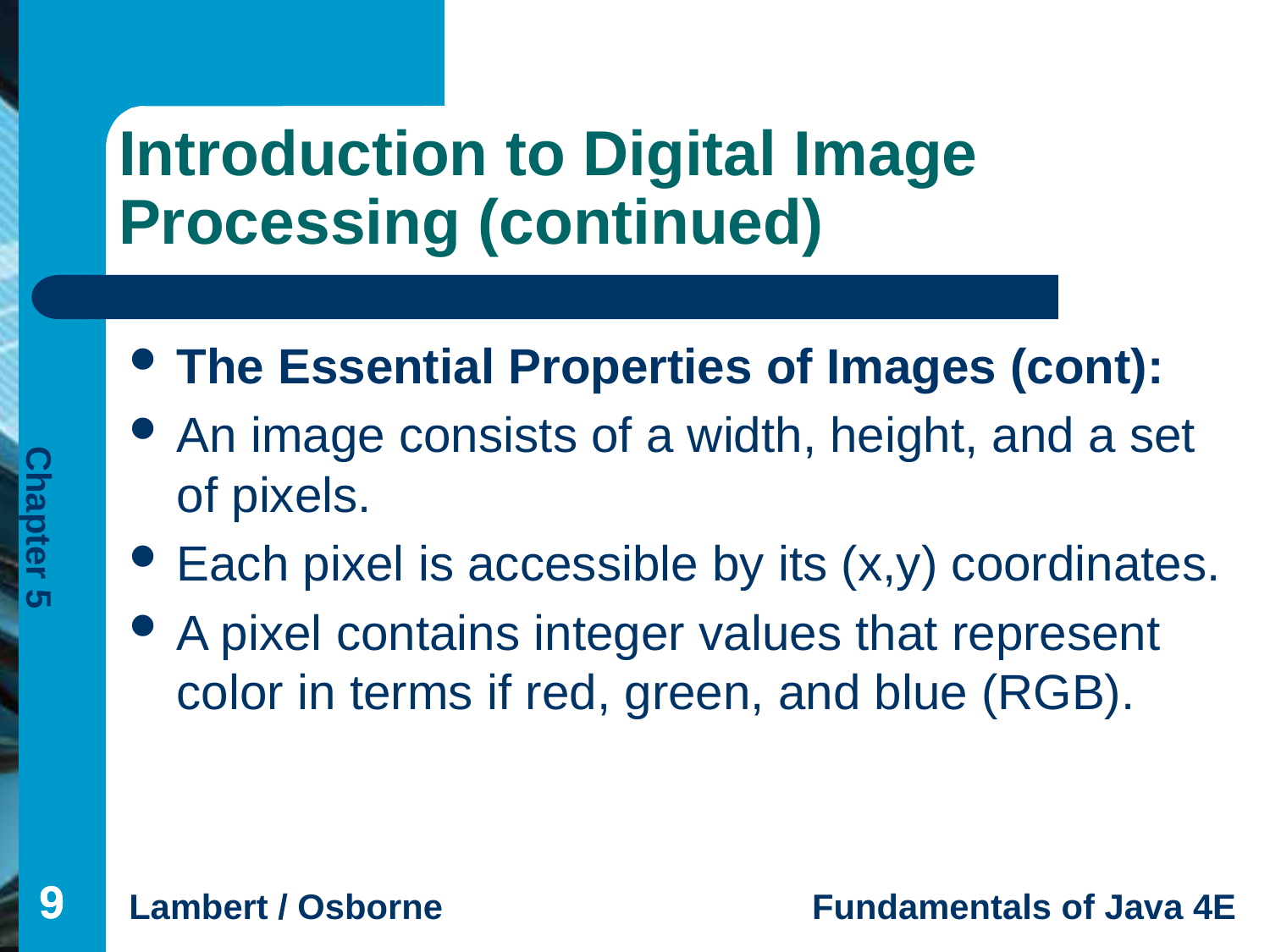

# Introduction to Digital Image Processing (continued)
The Essential Properties of Images (cont):
An image consists of a width, height, and a set of pixels.
Each pixel is accessible by its (x,y) coordinates.
A pixel contains integer values that represent color in terms if red, green, and blue (RGB).
9
9
9